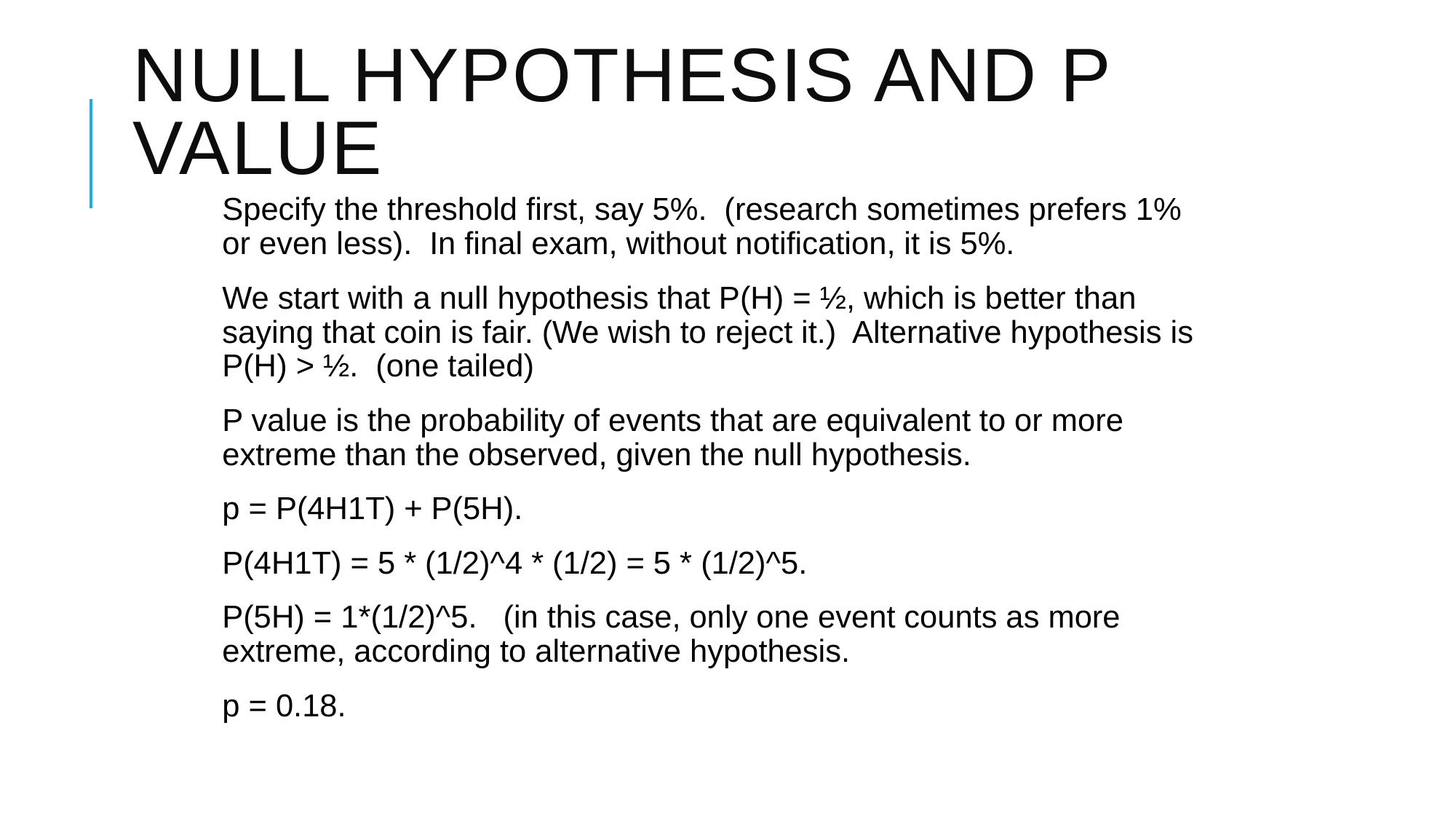

# Null hypothesis and P value
Specify the threshold first, say 5%.  (research sometimes prefers 1% or even less).  In final exam, without notification, it is 5%.
We start with a null hypothesis that P(H) = ½, which is better than saying that coin is fair. (We wish to reject it.)  Alternative hypothesis is P(H) > ½.  (one tailed)
P value is the probability of events that are equivalent to or more extreme than the observed, given the null hypothesis.
p = P(4H1T) + P(5H).
P(4H1T) = 5 * (1/2)^4 * (1/2) = 5 * (1/2)^5.
P(5H) = 1*(1/2)^5.   (in this case, only one event counts as more extreme, according to alternative hypothesis.
p = 0.18.